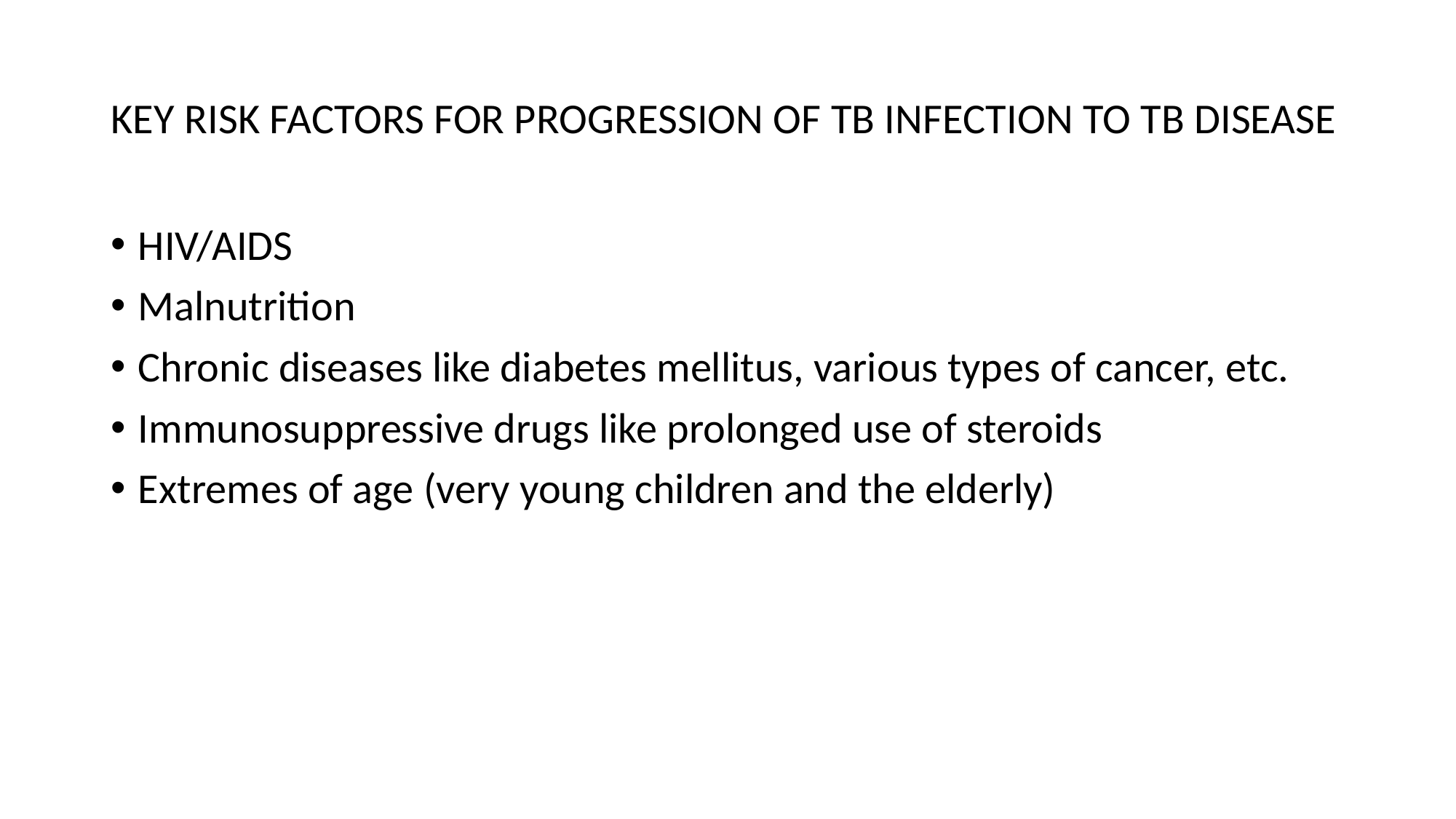

# KEY RISK FACTORS FOR PROGRESSION OF TB INFECTION TO TB DISEASE
HIV/AIDS
Malnutrition
Chronic diseases like diabetes mellitus, various types of cancer, etc.
Immunosuppressive drugs like prolonged use of steroids
Extremes of age (very young children and the elderly)